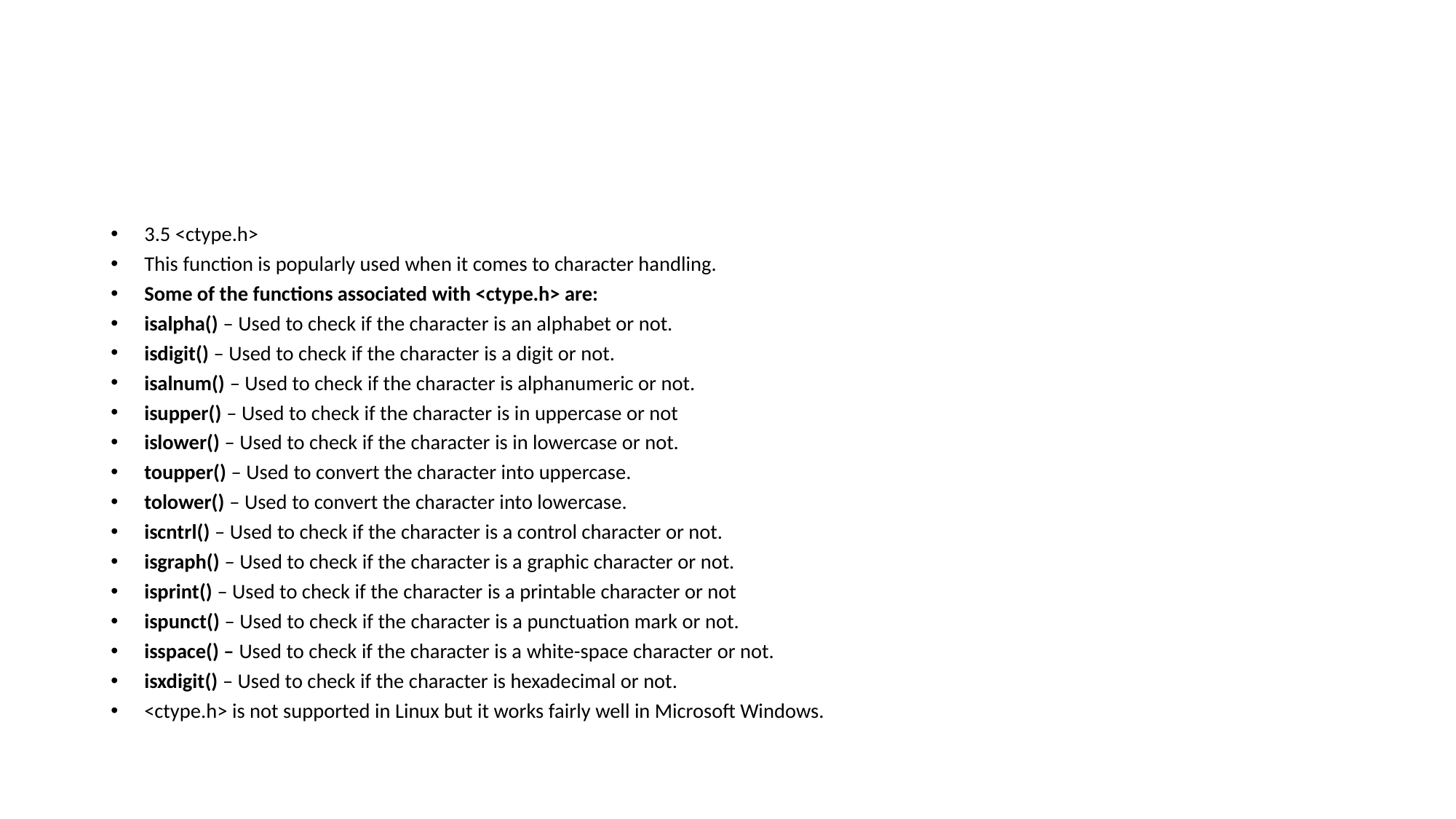

#
3.5 <ctype.h>
This function is popularly used when it comes to character handling.
Some of the functions associated with <ctype.h> are:
isalpha() – Used to check if the character is an alphabet or not.
isdigit() – Used to check if the character is a digit or not.
isalnum() – Used to check if the character is alphanumeric or not.
isupper() – Used to check if the character is in uppercase or not
islower() – Used to check if the character is in lowercase or not.
toupper() – Used to convert the character into uppercase.
tolower() – Used to convert the character into lowercase.
iscntrl() – Used to check if the character is a control character or not.
isgraph() – Used to check if the character is a graphic character or not.
isprint() – Used to check if the character is a printable character or not
ispunct() – Used to check if the character is a punctuation mark or not.
isspace() – Used to check if the character is a white-space character or not.
isxdigit() – Used to check if the character is hexadecimal or not.
<ctype.h> is not supported in Linux but it works fairly well in Microsoft Windows.